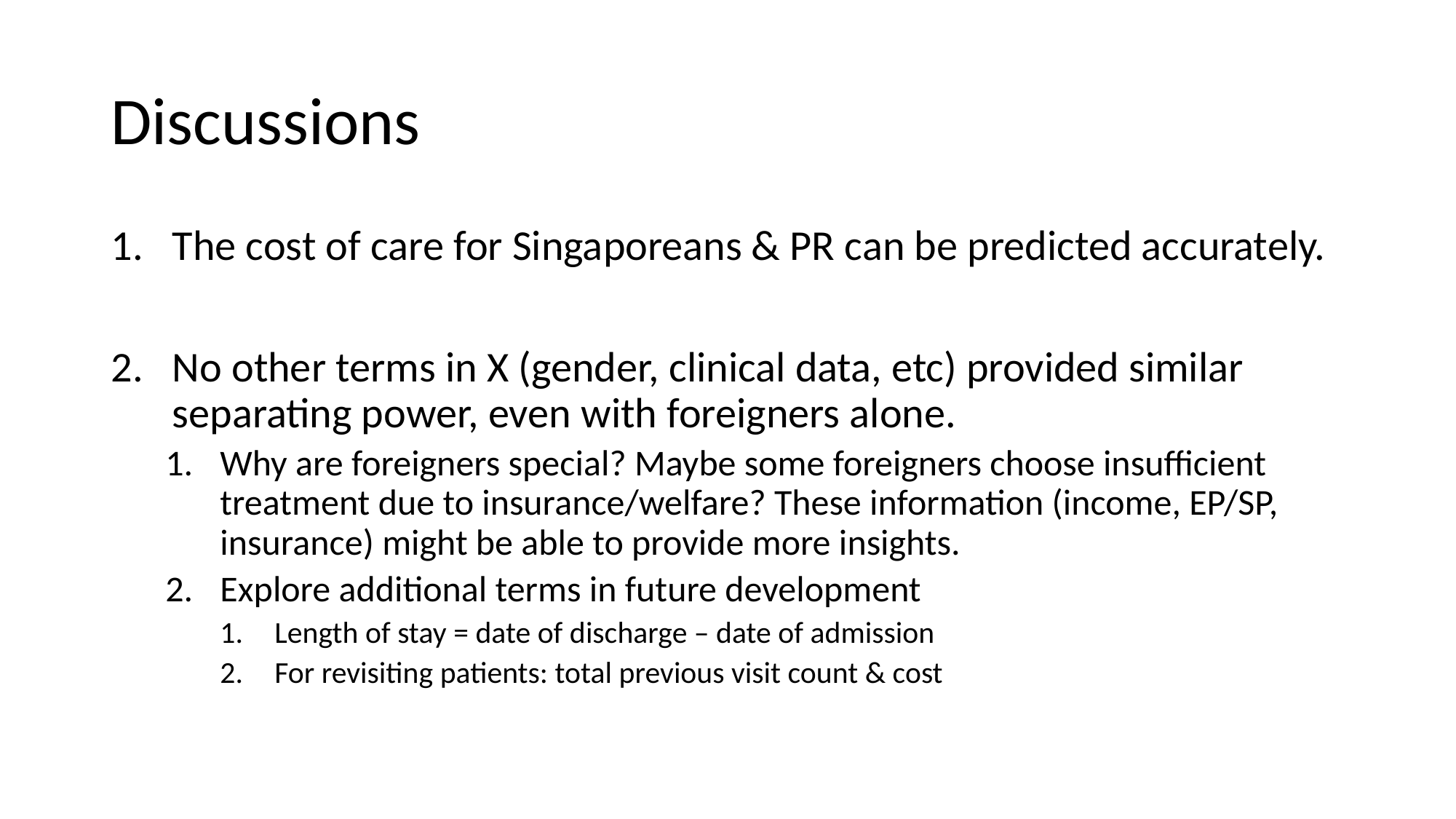

# Discussions
The cost of care for Singaporeans & PR can be predicted accurately.

No other terms in X (gender, clinical data, etc) provided similar separating power, even with foreigners alone.
Why are foreigners special? Maybe some foreigners choose insufficient treatment due to insurance/welfare? These information (income, EP/SP, insurance) might be able to provide more insights.
Explore additional terms in future development
Length of stay = date of discharge – date of admission
For revisiting patients: total previous visit count & cost